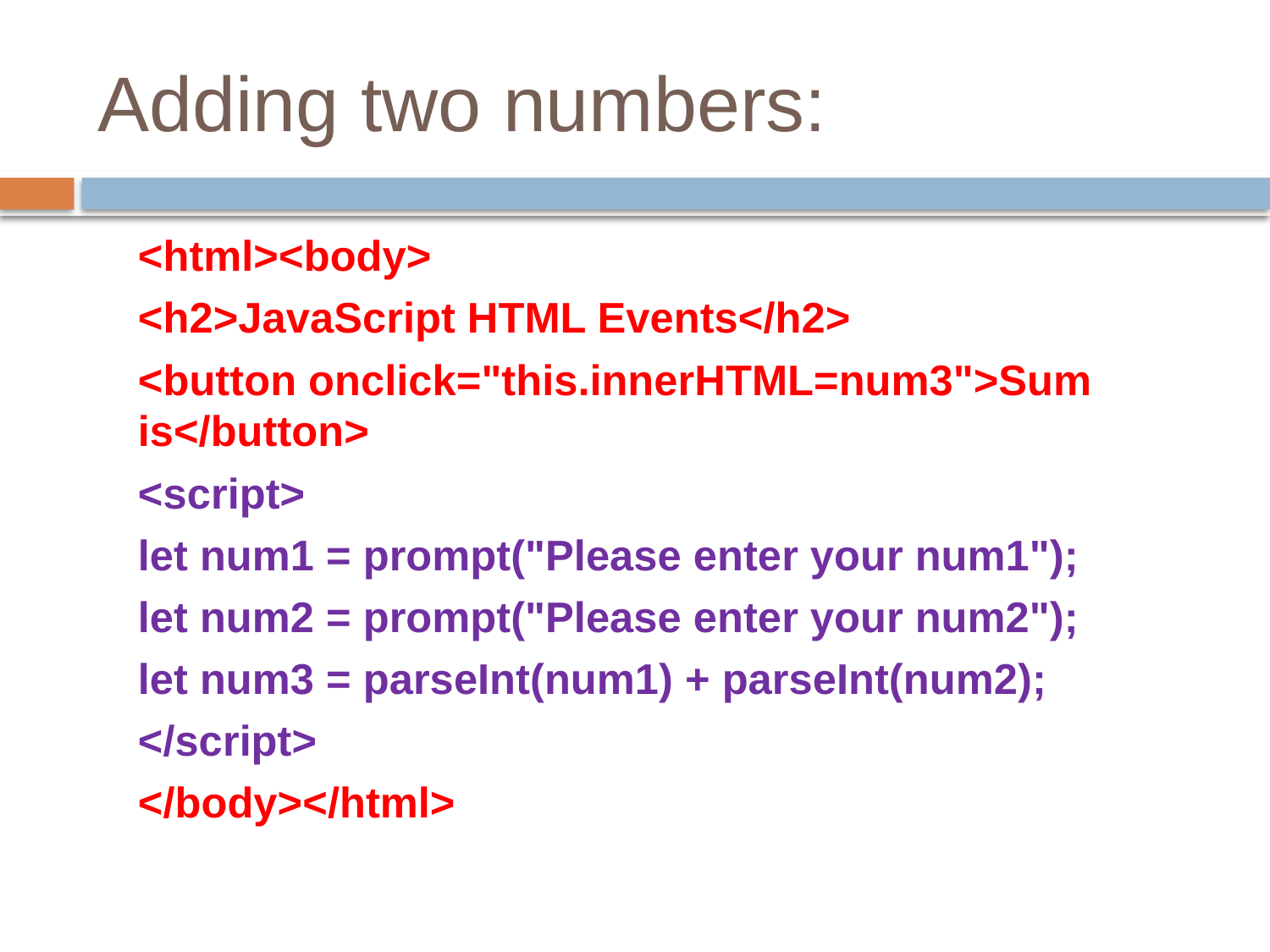

# Adding two numbers:
	<html><body>
	<h2>JavaScript HTML Events</h2>
	<button onclick="this.innerHTML=num3">Sum 	is</button>
	<script>
	let num1 = prompt("Please enter your num1");
	let num2 = prompt("Please enter your num2");
	let num3 = parseInt(num1) + parseInt(num2);
	</script>
	</body></html>